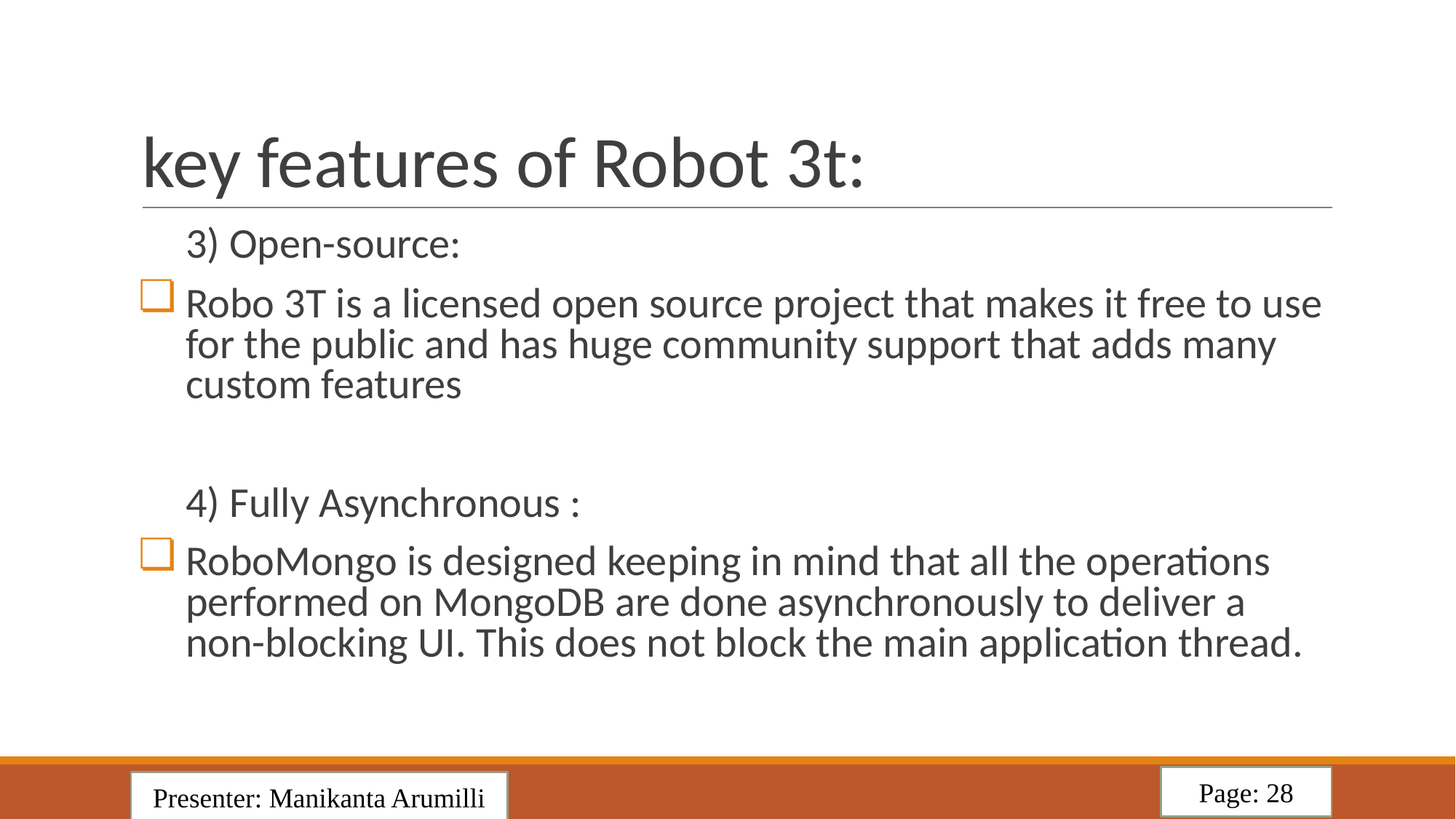

# key features of Robot 3t:
3) Open-source:
Robo 3T is a licensed open source project that makes it free to use for the public and has huge community support that adds many custom features

4) Fully Asynchronous :
RoboMongo is designed keeping in mind that all the operations performed on MongoDB are done asynchronously to deliver a non-blocking UI. This does not block the main application thread.

Page: 28
Presenter: Manikanta Arumilli